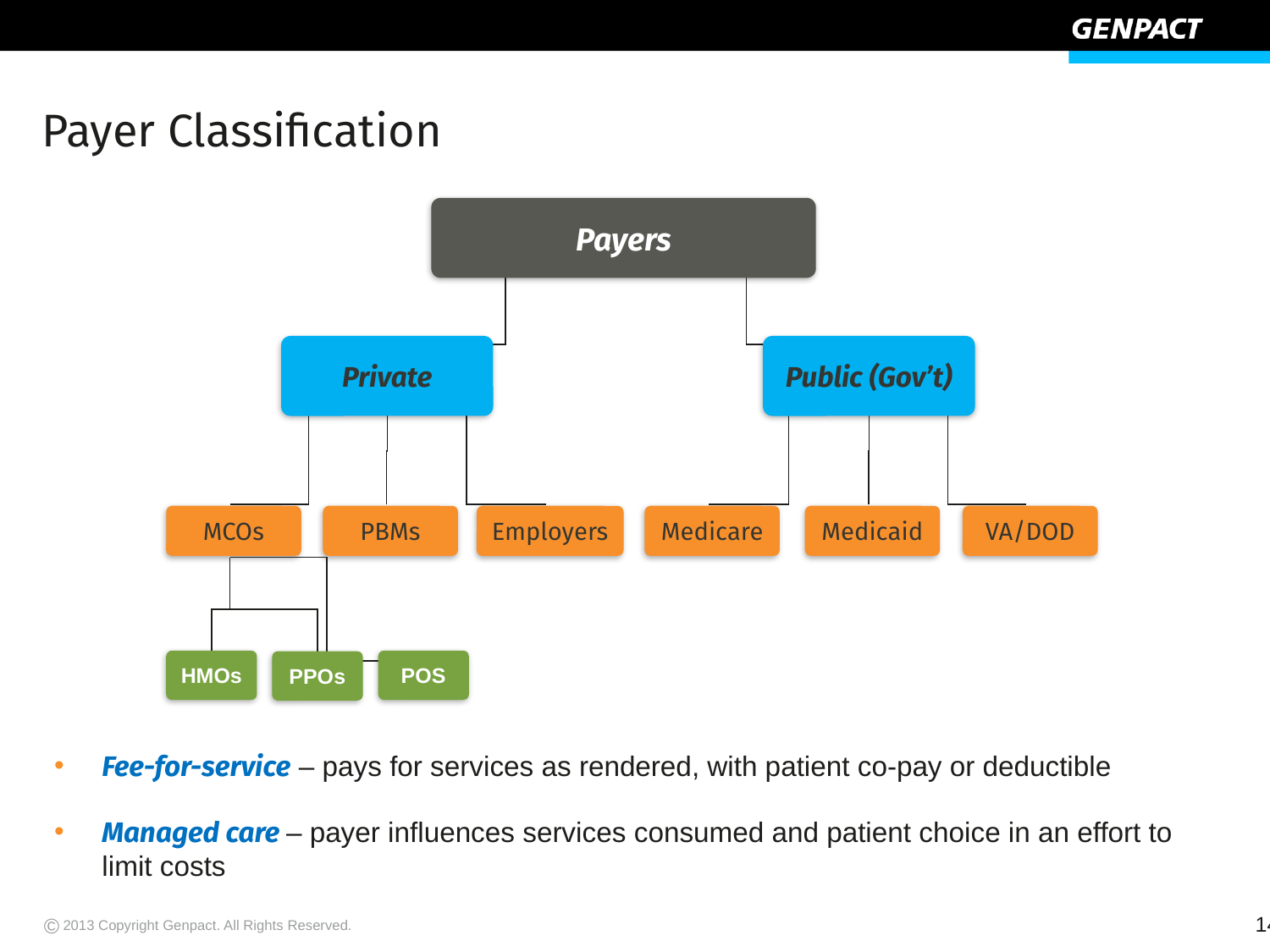

# Payer Classification
Payers
Private
Public (Gov’t)
MCOs
PBMs
Employers
Medicare
Medicaid
VA/DOD
HMOs
POS
PPOs
Fee-for-service – pays for services as rendered, with patient co-pay or deductible
Managed care – payer influences services consumed and patient choice in an effort to limit costs